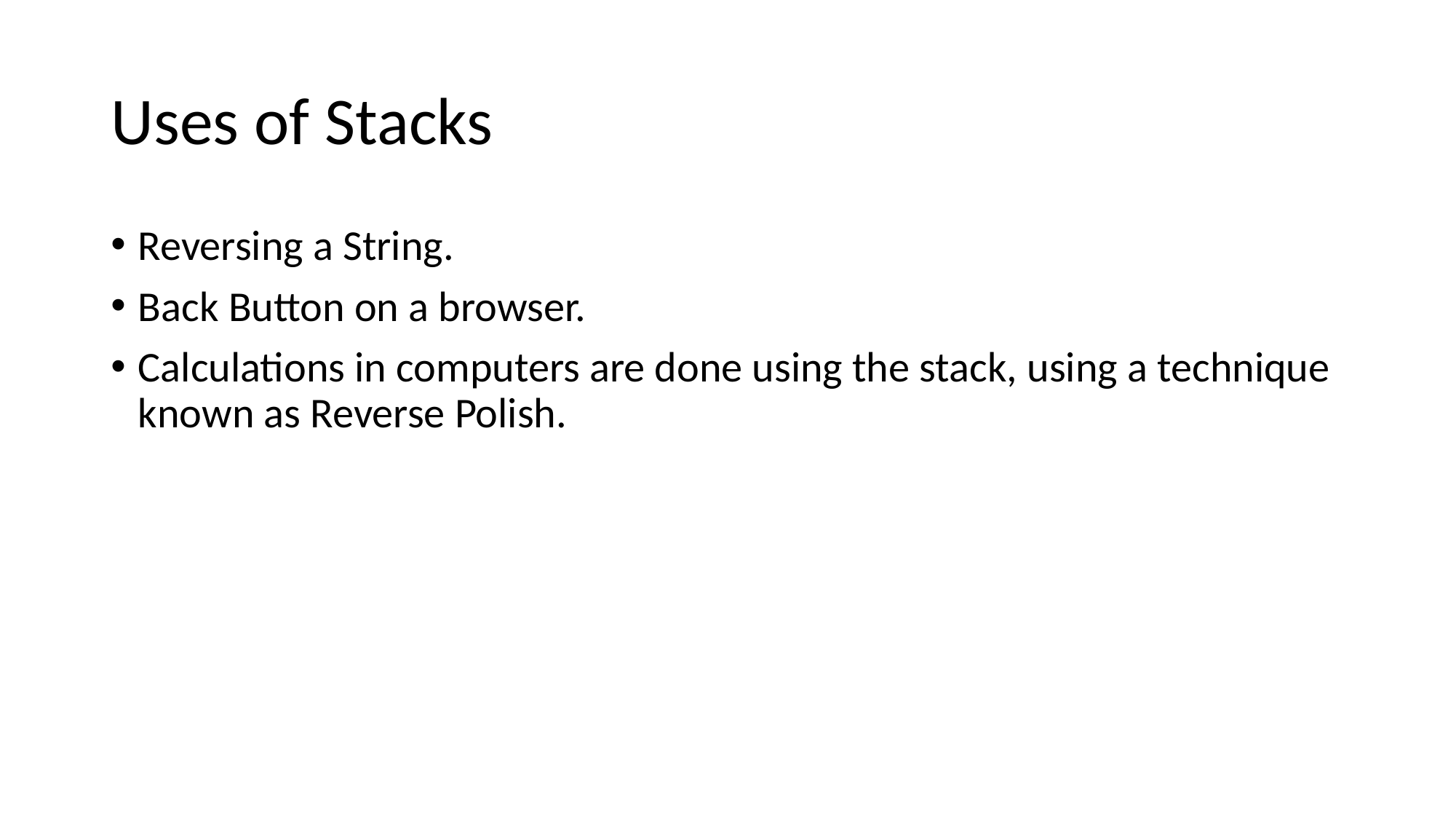

# Uses of Stacks
Reversing a String.
Back Button on a browser.
Calculations in computers are done using the stack, using a technique known as Reverse Polish.